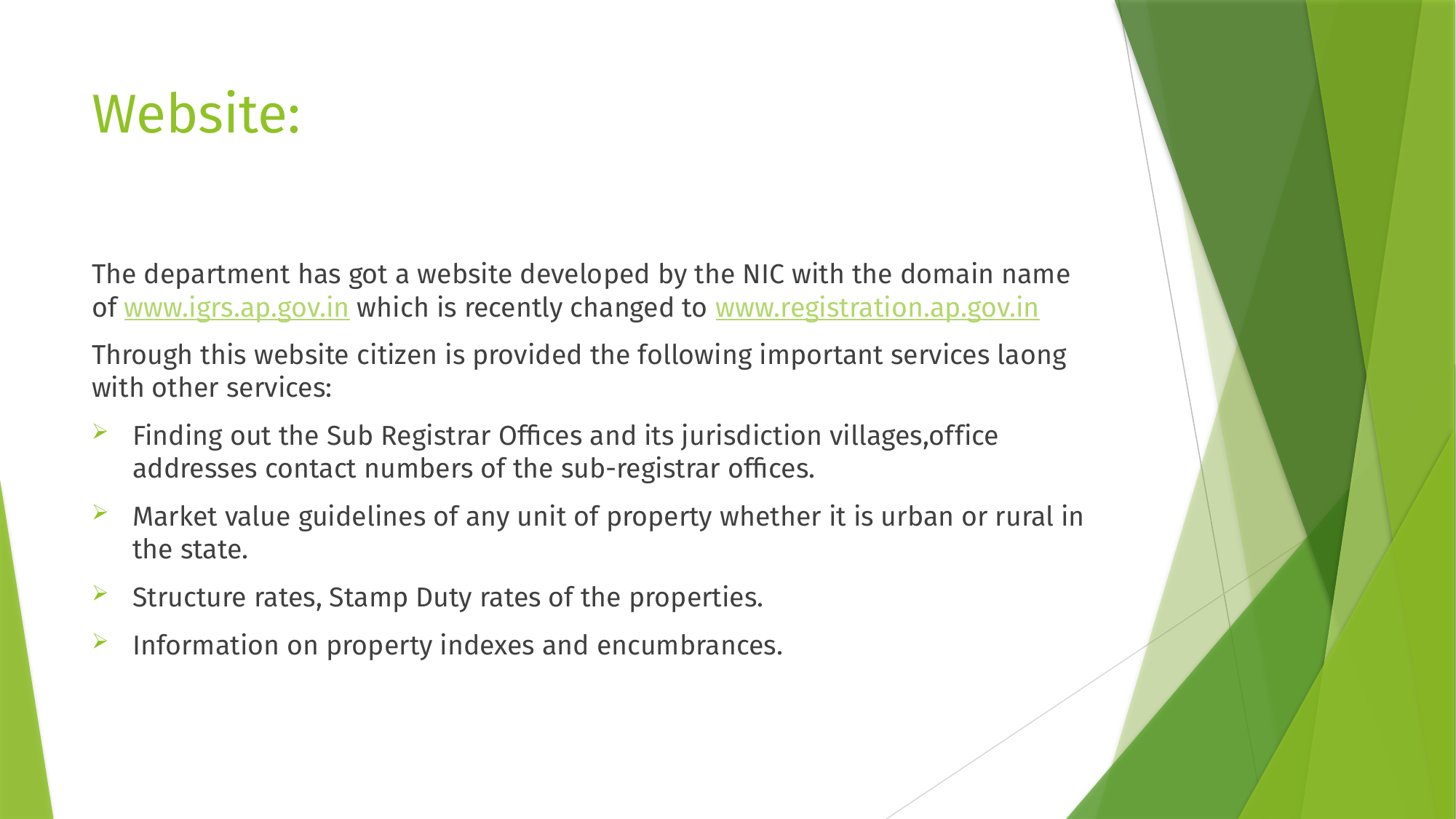

# Website:

The department has got a website developed by the NIC with the domain name of www.igrs.ap.gov.in which is recently changed to www.registration.ap.gov.in
Through this website citizen is provided the following important services laong with other services:
Finding out the Sub Registrar Offices and its jurisdiction villages,office addresses contact numbers of the sub-registrar offices.
Market value guidelines of any unit of property whether it is urban or rural in the state.
Structure rates, Stamp Duty rates of the properties.
Information on property indexes and encumbrances.